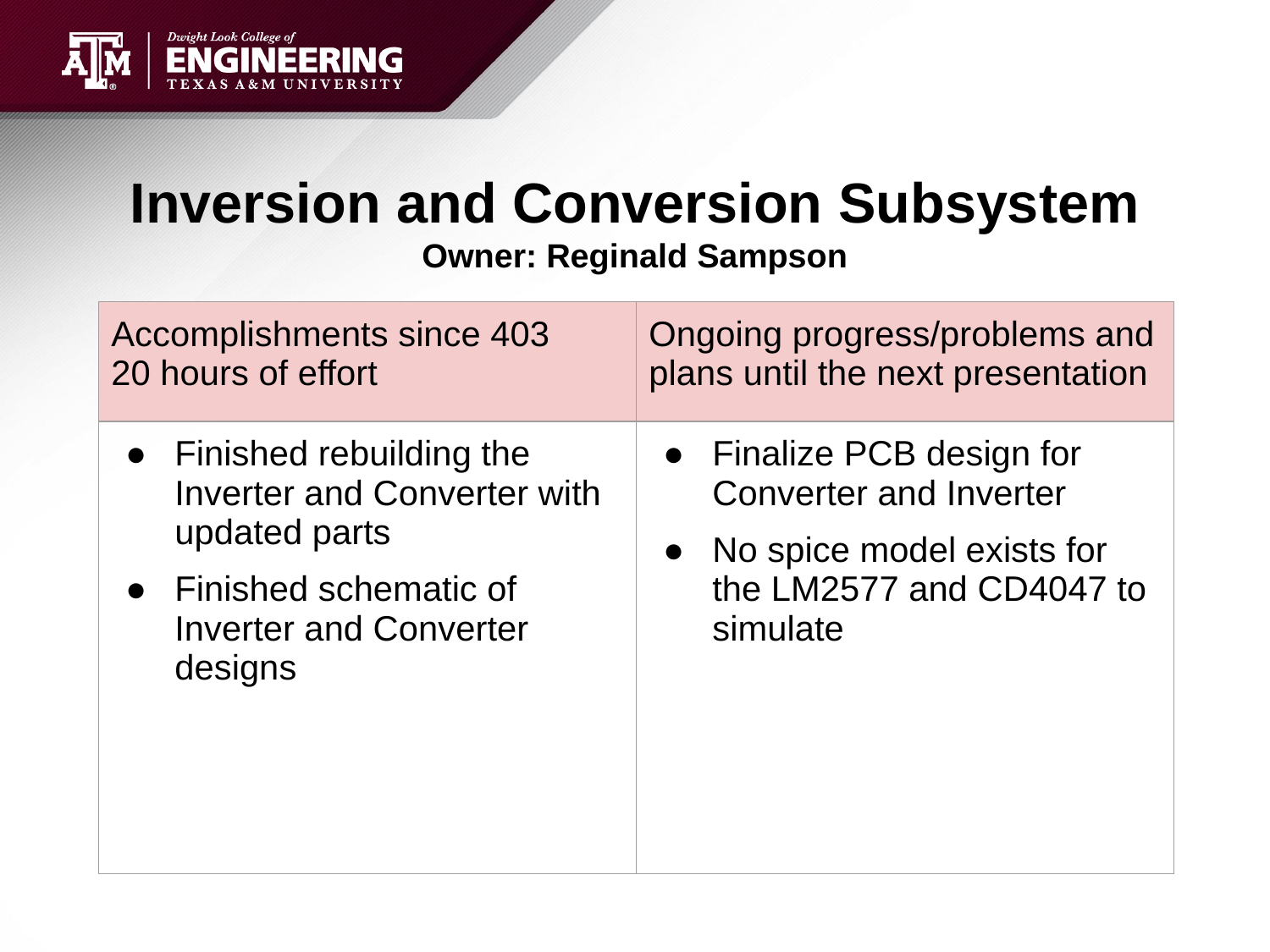

# Inversion and Conversion Subsystem
Owner: Reginald Sampson
| Accomplishments since 403 20 hours of effort | Ongoing progress/problems and plans until the next presentation |
| --- | --- |
| Finished rebuilding the Inverter and Converter with updated parts Finished schematic of Inverter and Converter designs | Finalize PCB design for Converter and Inverter No spice model exists for the LM2577 and CD4047 to simulate |